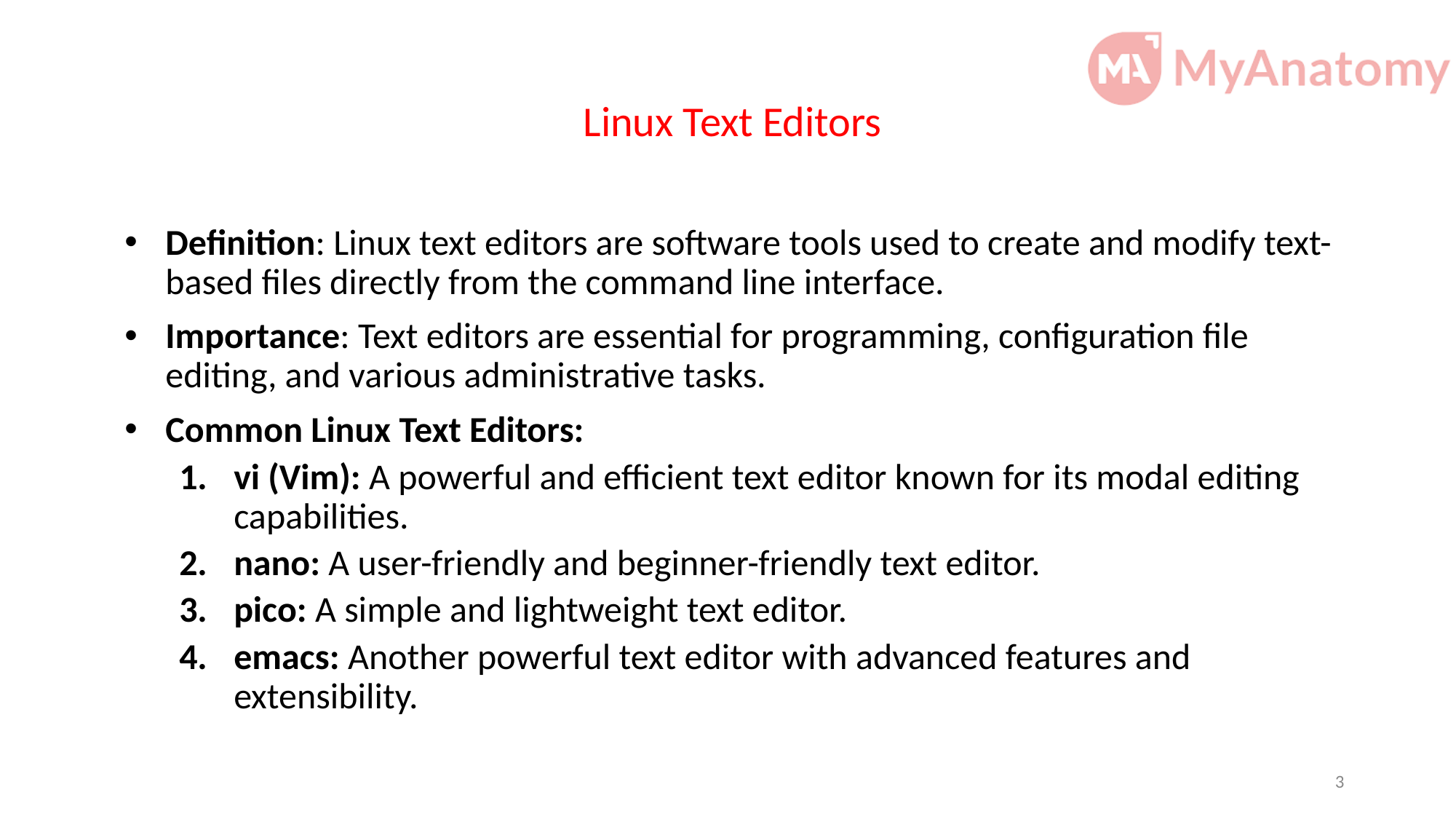

# Linux Text Editors
Definition: Linux text editors are software tools used to create and modify text-based files directly from the command line interface.
Importance: Text editors are essential for programming, configuration file editing, and various administrative tasks.
Common Linux Text Editors:
vi (Vim): A powerful and efficient text editor known for its modal editing capabilities.
nano: A user-friendly and beginner-friendly text editor.
pico: A simple and lightweight text editor.
emacs: Another powerful text editor with advanced features and extensibility.
3